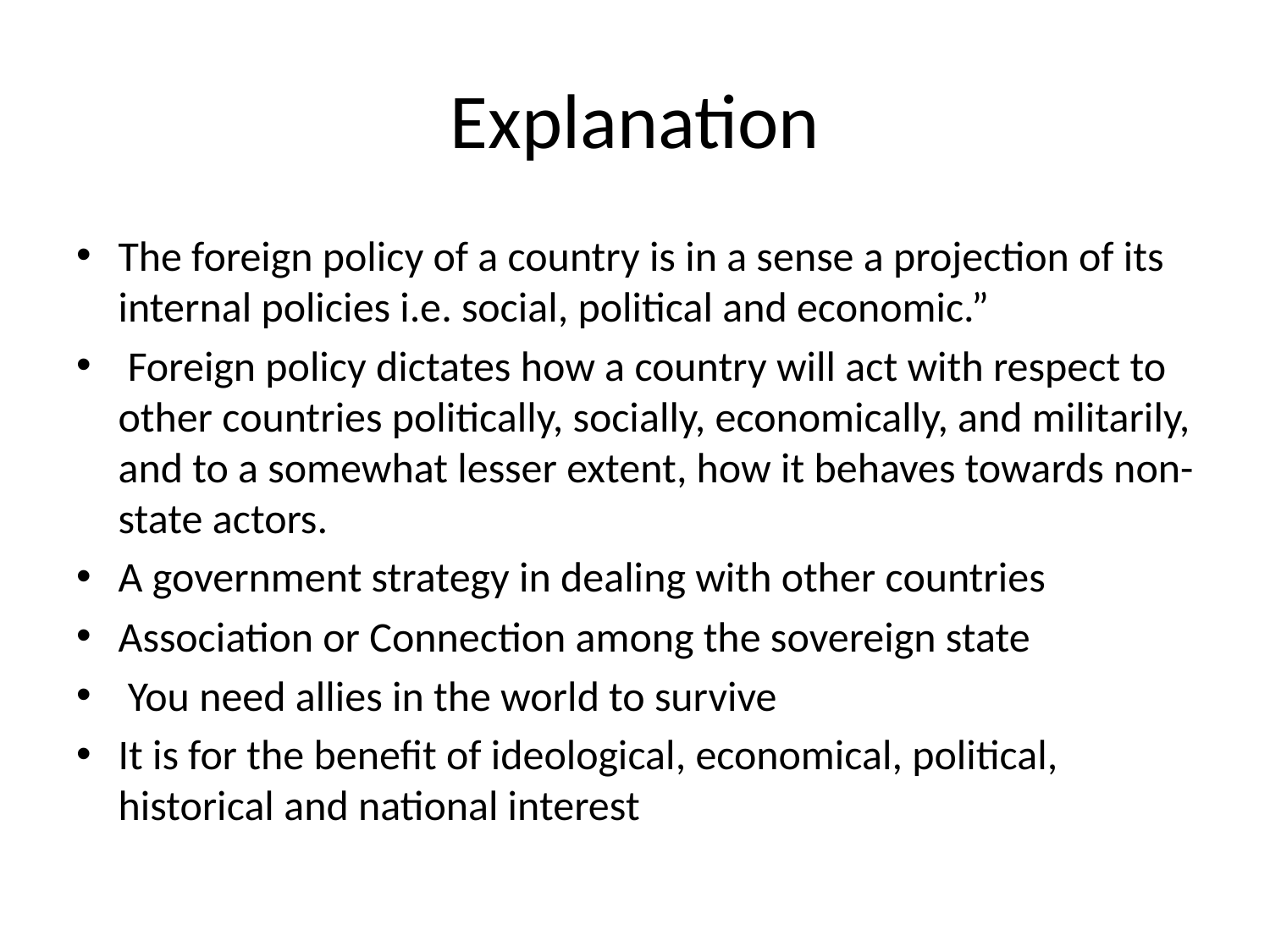

# Explanation
The foreign policy of a country is in a sense a projection of its internal policies i.e. social, political and economic.”
 Foreign policy dictates how a country will act with respect to other countries politically, socially, economically, and militarily, and to a somewhat lesser extent, how it behaves towards non-state actors.
A government strategy in dealing with other countries
Association or Connection among the sovereign state
 You need allies in the world to survive
It is for the benefit of ideological, economical, political, historical and national interest